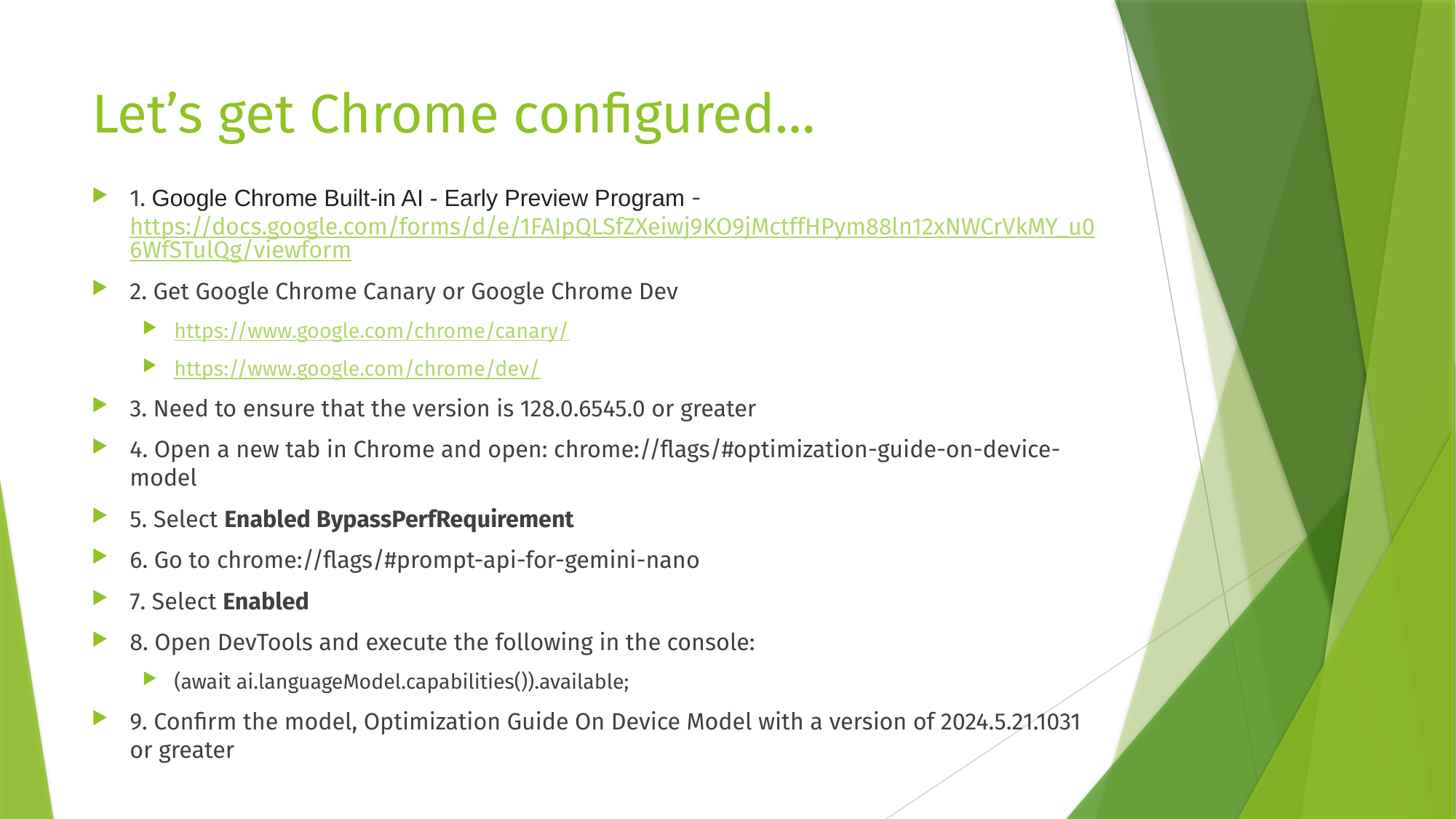

# Let’s get Chrome configured…
1. Google Chrome Built-in AI - Early Preview Program -https://docs.google.com/forms/d/e/1FAIpQLSfZXeiwj9KO9jMctffHPym88ln12xNWCrVkMY_u06WfSTulQg/viewform
2. Get Google Chrome Canary or Google Chrome Dev
https://www.google.com/chrome/canary/
https://www.google.com/chrome/dev/
3. Need to ensure that the version is 128.0.6545.0 or greater
4. Open a new tab in Chrome and open: chrome://flags/#optimization-guide-on-device-model
5. Select Enabled BypassPerfRequirement
6. Go to chrome://flags/#prompt-api-for-gemini-nano
7. Select Enabled
8. Open DevTools and execute the following in the console:
(await ai.languageModel.capabilities()).available;
9. Confirm the model, Optimization Guide On Device Model with a version of 2024.5.21.1031 or greater